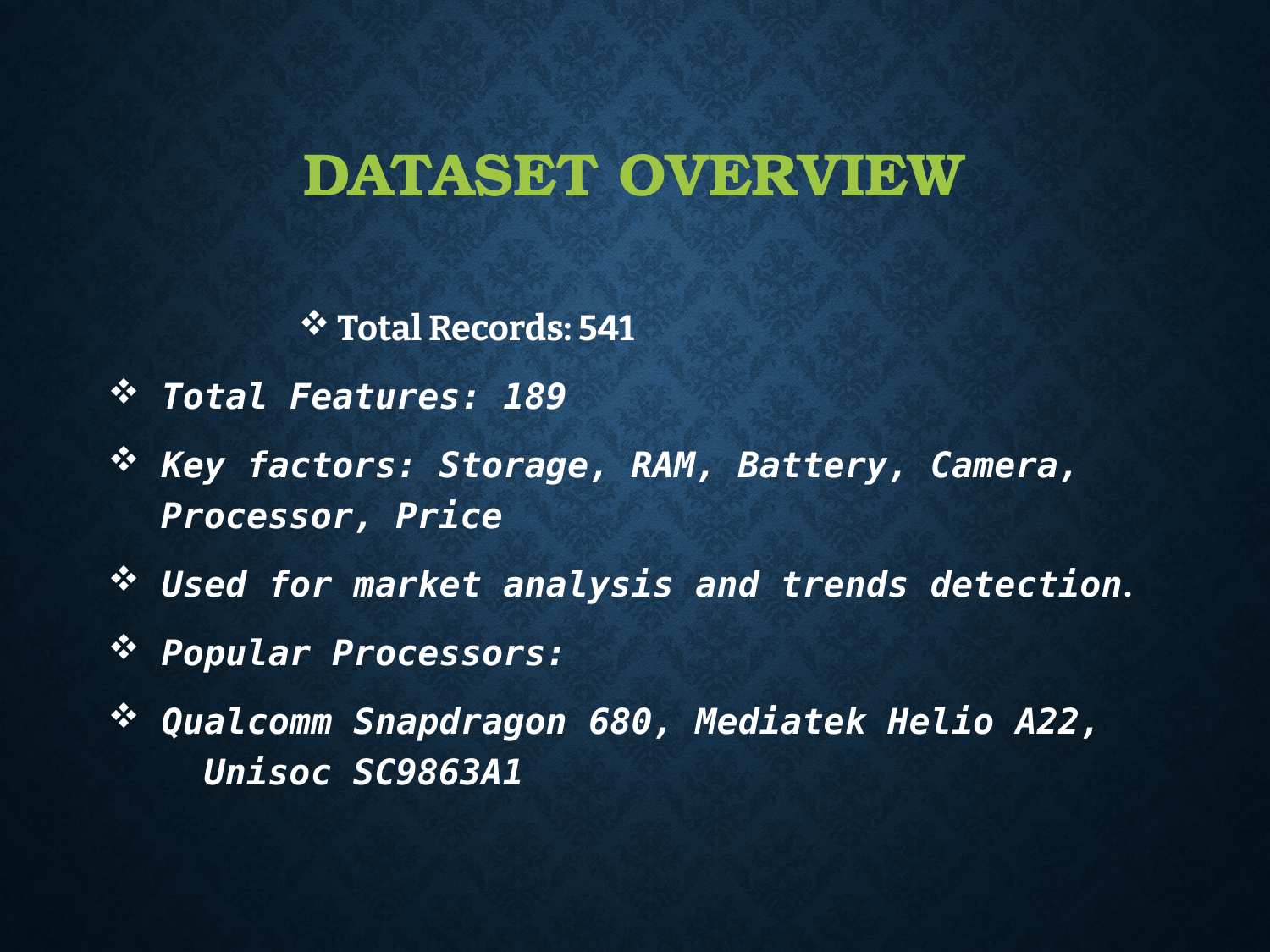

# Dataset Overview
 Total Records: 541
 Total Features: 189
 Key factors: Storage, RAM, Battery, Camera,     Processor, Price
 Used for market analysis and trends detection.
 Popular Processors:
 Qualcomm Snapdragon 680, Mediatek Helio A22,      Unisoc SC9863A1